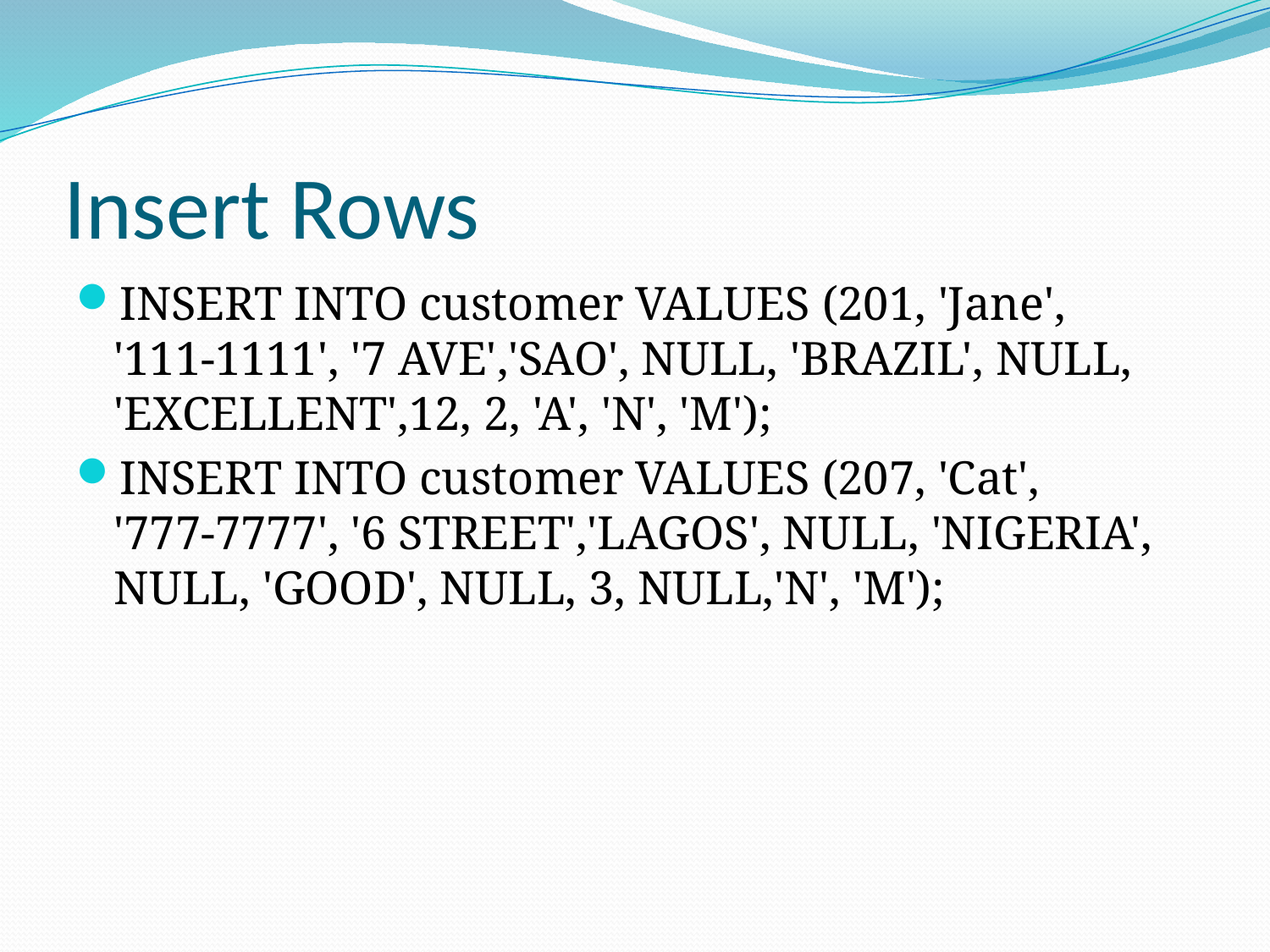

# Insert Rows
INSERT INTO customer VALUES (201, 'Jane',    '111-1111', '7 AVE','SAO', NULL, 'BRAZIL', NULL, 'EXCELLENT',12, 2, 'A', 'N', 'M');
INSERT INTO customer VALUES (207, 'Cat',     '777-7777', '6 STREET','LAGOS', NULL, 'NIGERIA', NULL, 'GOOD', NULL, 3, NULL,'N', 'M');